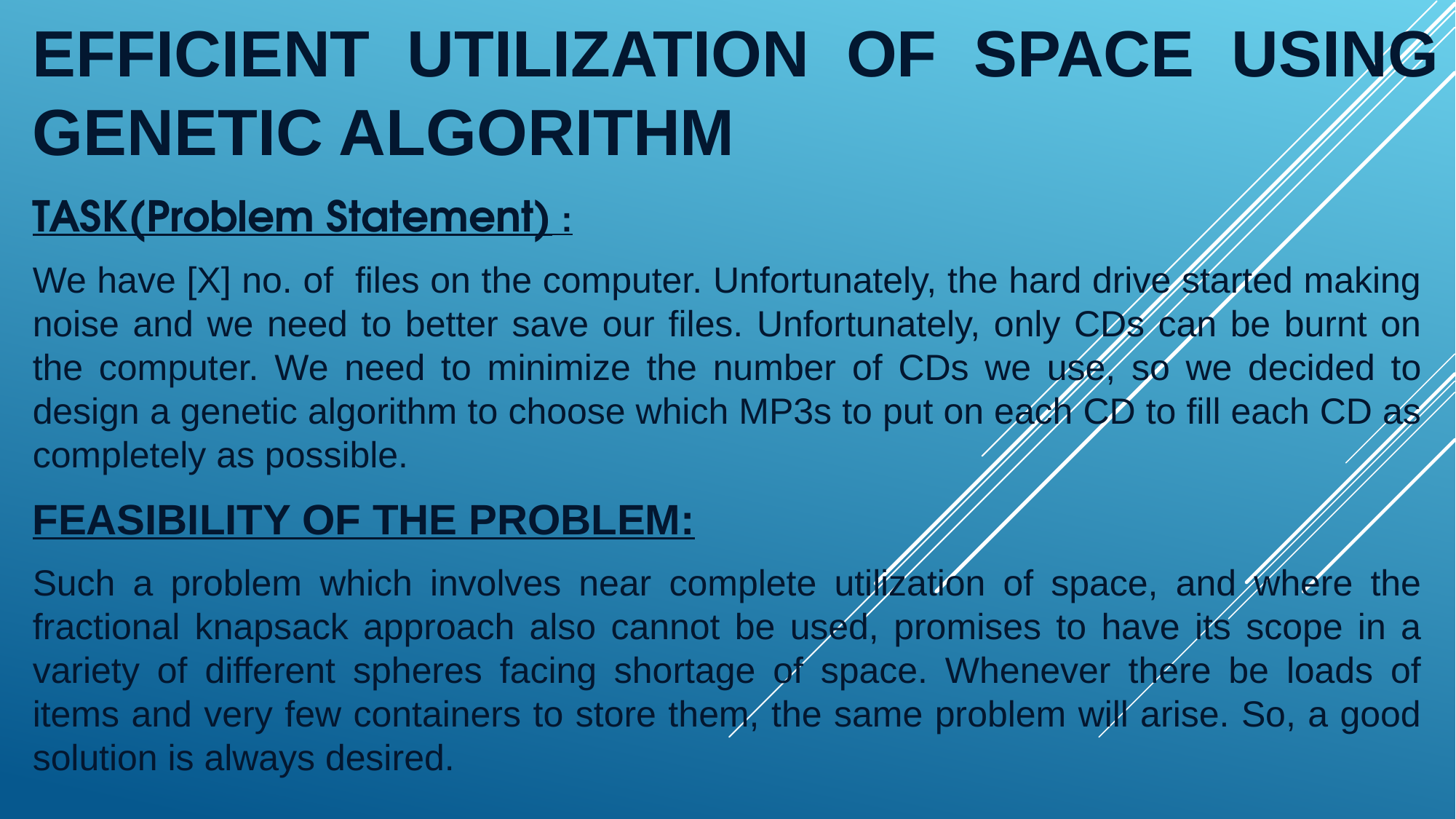

# Efficient utilization of space using Genetic Algorithm
TASK(Problem Statement) :
We have [X] no. of  files on the computer. Unfortunately, the hard drive started making noise and we need to better save our files. Unfortunately, only CDs can be burnt on the computer. We need to minimize the number of CDs we use, so we decided to design a genetic algorithm to choose which MP3s to put on each CD to fill each CD as completely as possible.
FEASIBILITY OF THE PROBLEM:
Such a problem which involves near complete utilization of space, and where the fractional knapsack approach also cannot be used, promises to have its scope in a variety of different spheres facing shortage of space. Whenever there be loads of items and very few containers to store them, the same problem will arise. So, a good solution is always desired.